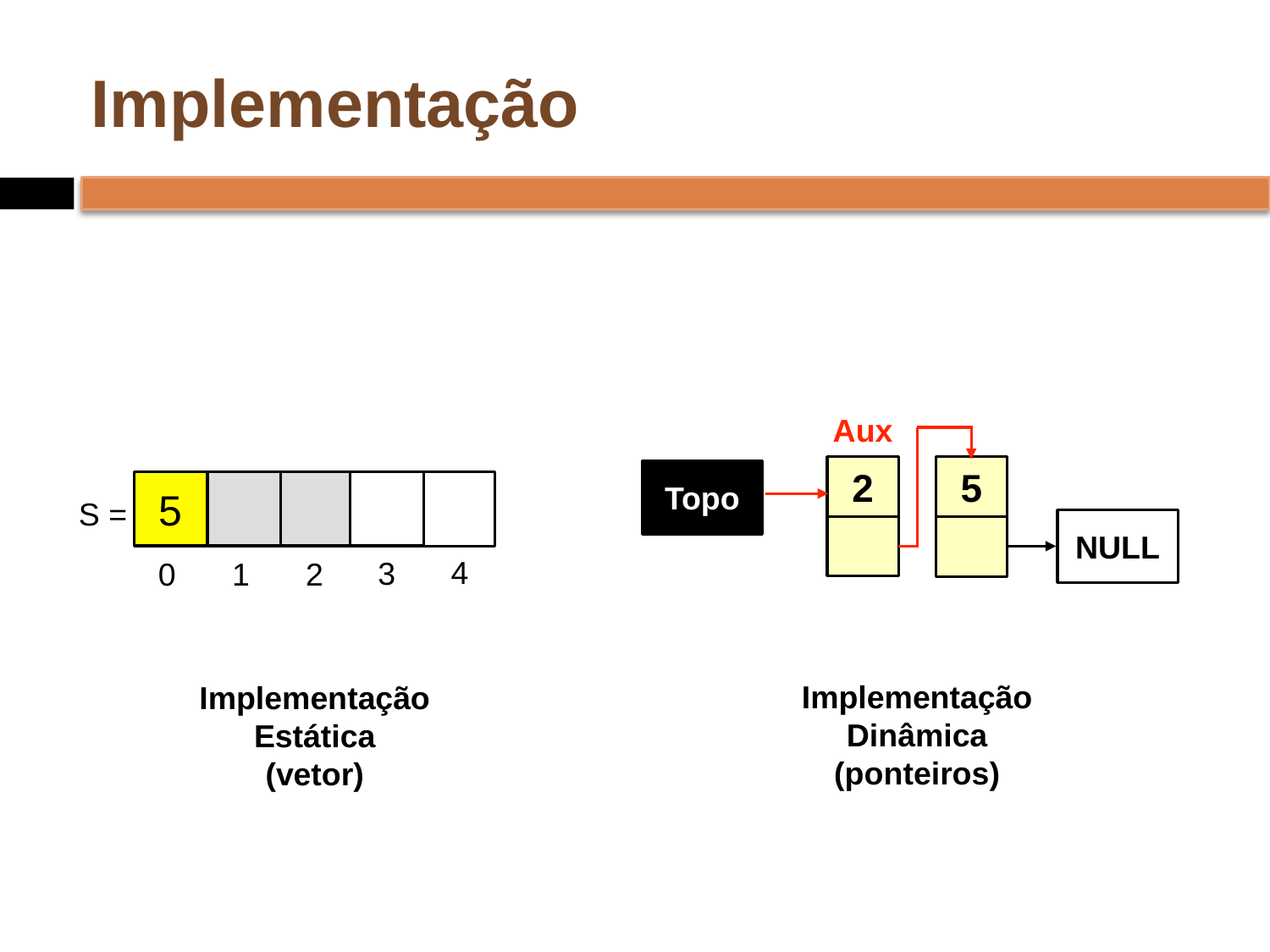

# Implementação
Aux

2
5
Topo

5

S =

NULL

4

3
0
1
2
Implementação Dinâmica
(ponteiros)
Implementação Estática
(vetor)
31